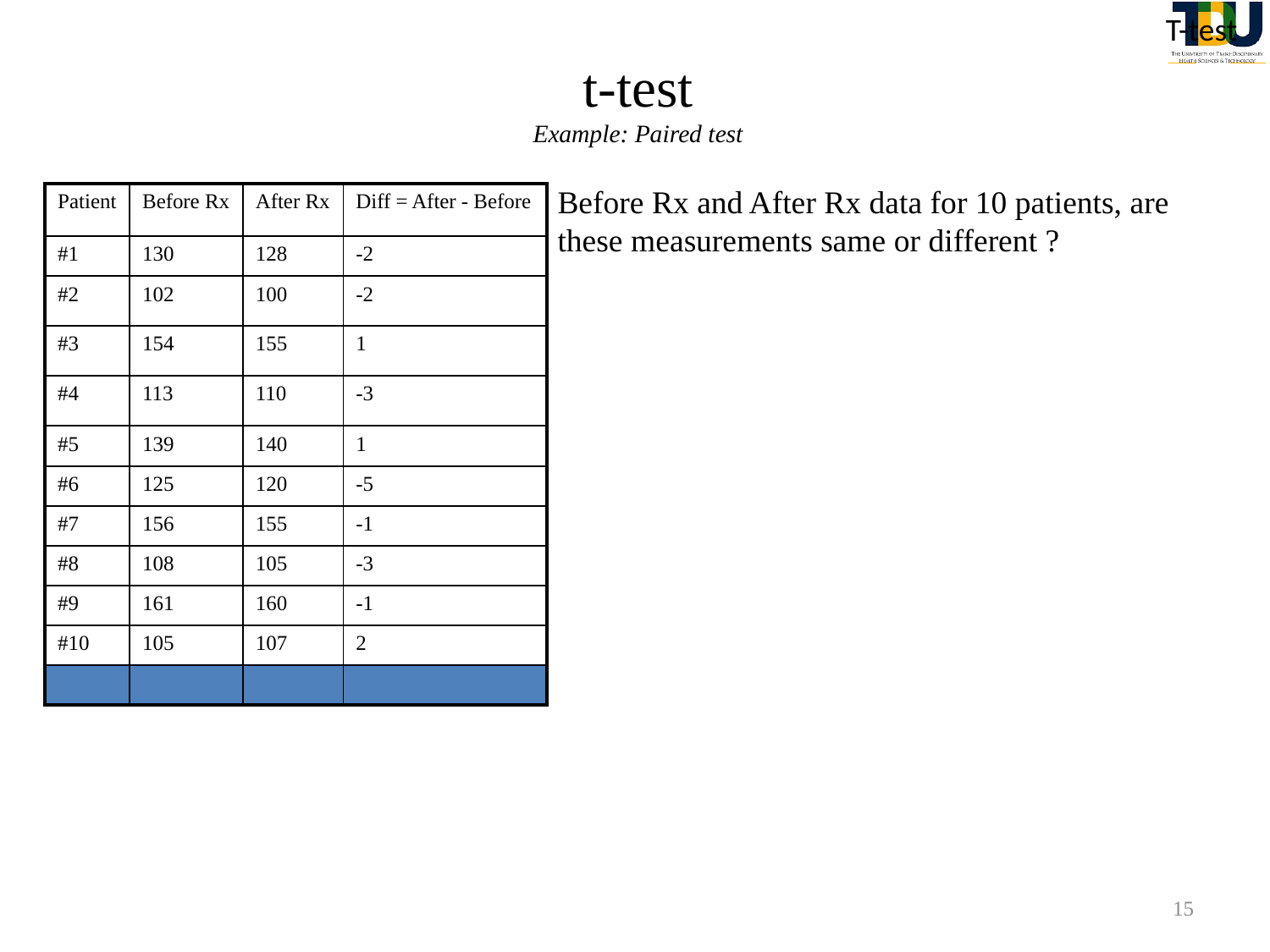

T-test
# t-test Example: Paired test
Before Rx and After Rx data for 10 patients, are these measurements same or different ?

| Patient | Before Rx | After Rx | Diff = After - Before |
| --- | --- | --- | --- |
| #1 | 130 | 128 | -2 |
| #2 | 102 | 100 | -2 |
| #3 | 154 | 155 | 1 |
| #4 | 113 | 110 | -3 |
| #5 | 139 | 140 | 1 |
| #6 | 125 | 120 | -5 |
| #7 | 156 | 155 | -1 |
| #8 | 108 | 105 | -3 |
| #9 | 161 | 160 | -1 |
| #10 | 105 | 107 | 2 |
|  |  |  |  |

15